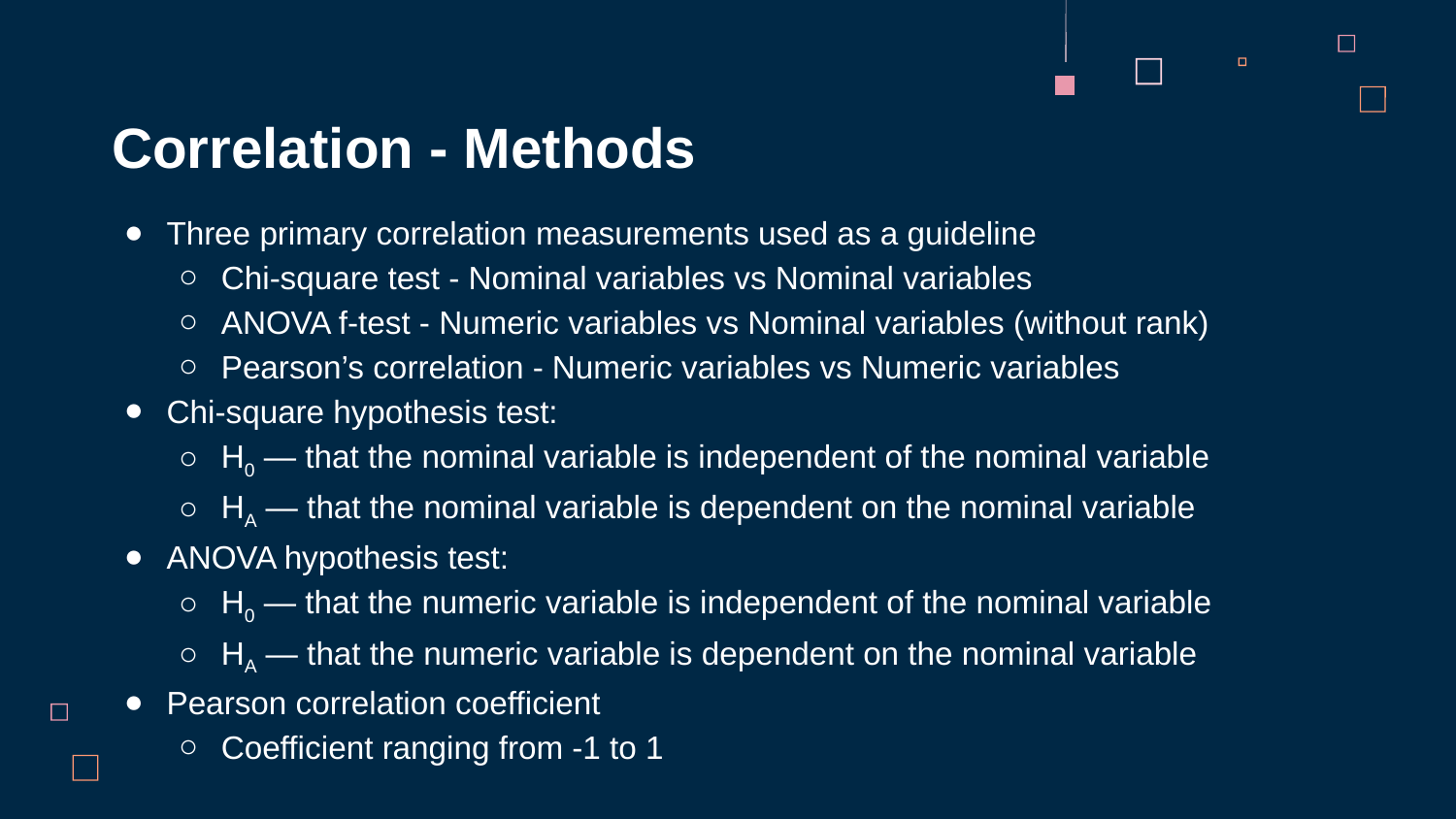

Correlation - Methods
Three primary correlation measurements used as a guideline
Chi-square test - Nominal variables vs Nominal variables
ANOVA f-test - Numeric variables vs Nominal variables (without rank)
Pearson’s correlation - Numeric variables vs Numeric variables
Chi-square hypothesis test:
H0 — that the nominal variable is independent of the nominal variable
HA — that the nominal variable is dependent on the nominal variable
ANOVA hypothesis test:
H0 — that the numeric variable is independent of the nominal variable
HA — that the numeric variable is dependent on the nominal variable
Pearson correlation coefficient
Coefficient ranging from -1 to 1